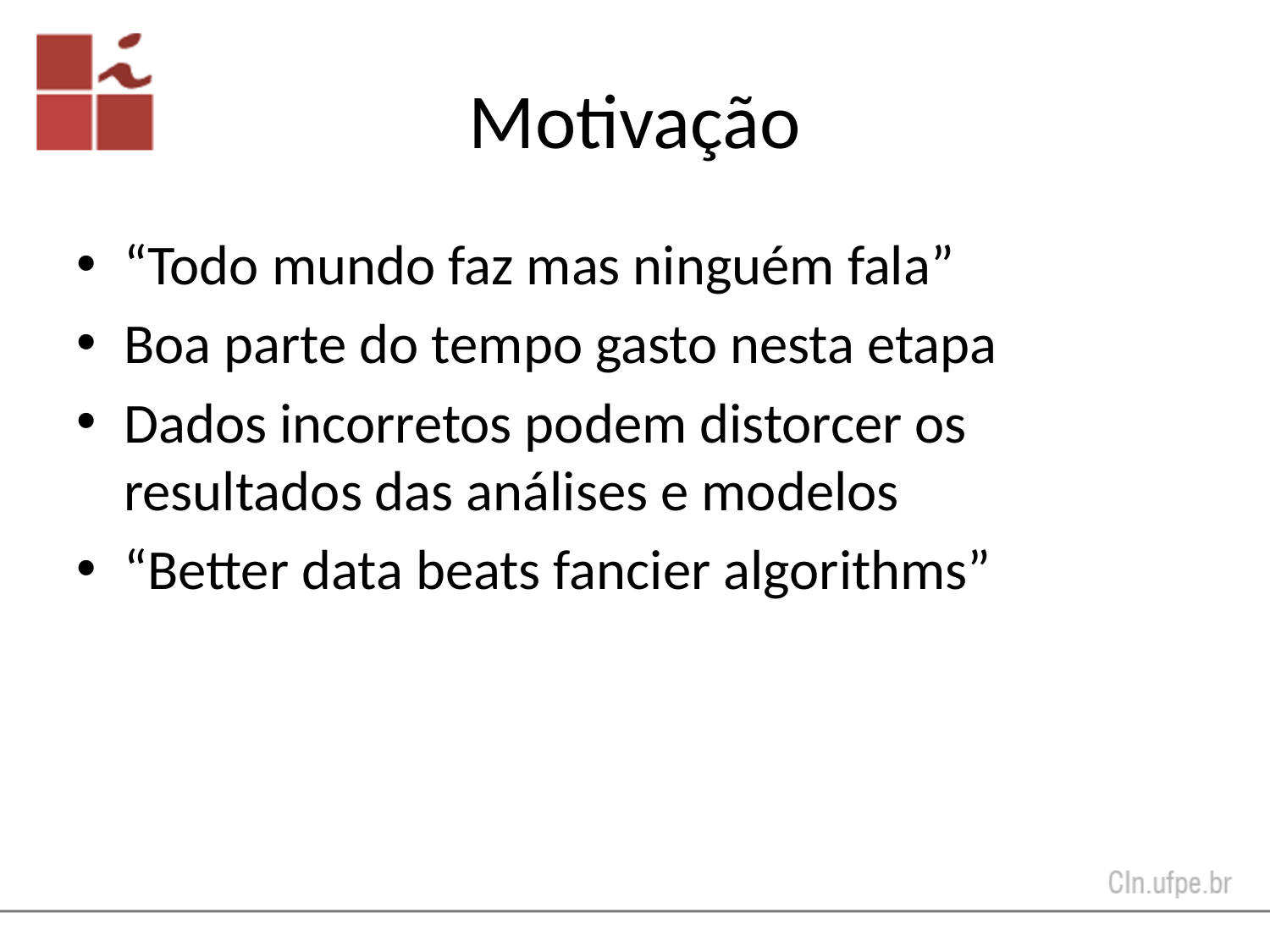

# Motivação
“Todo mundo faz mas ninguém fala”
Boa parte do tempo gasto nesta etapa
Dados incorretos podem distorcer os resultados das análises e modelos
“Better data beats fancier algorithms”